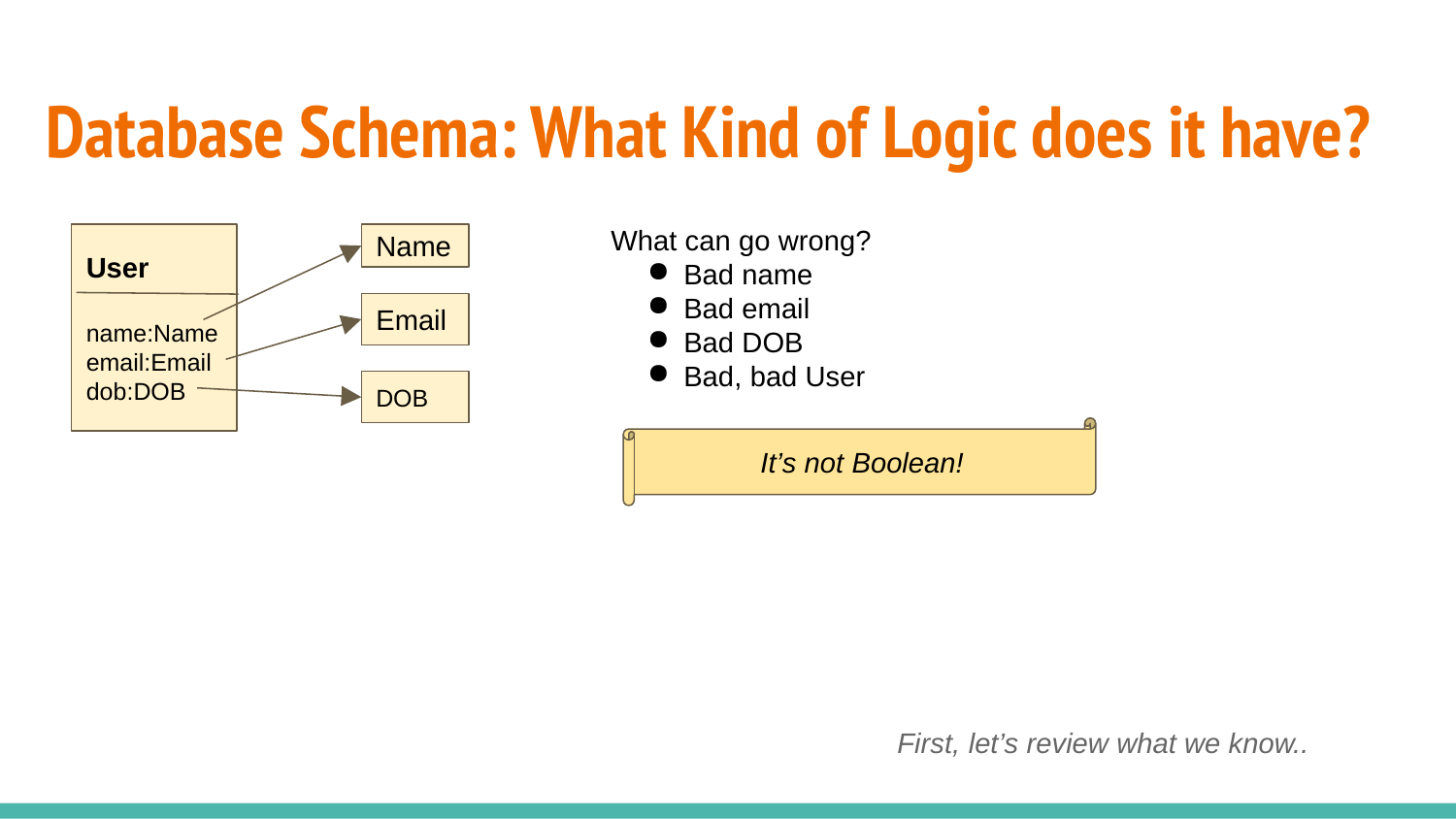

# Database Schema: What Kind of Logic does it have?
What can go wrong?
Bad name
Bad email
Bad DOB
Bad, bad User

User

name:Name
email:Email
dob:DOB
Name
Email
DOB
It’s not Boolean!
First, let’s review what we know..